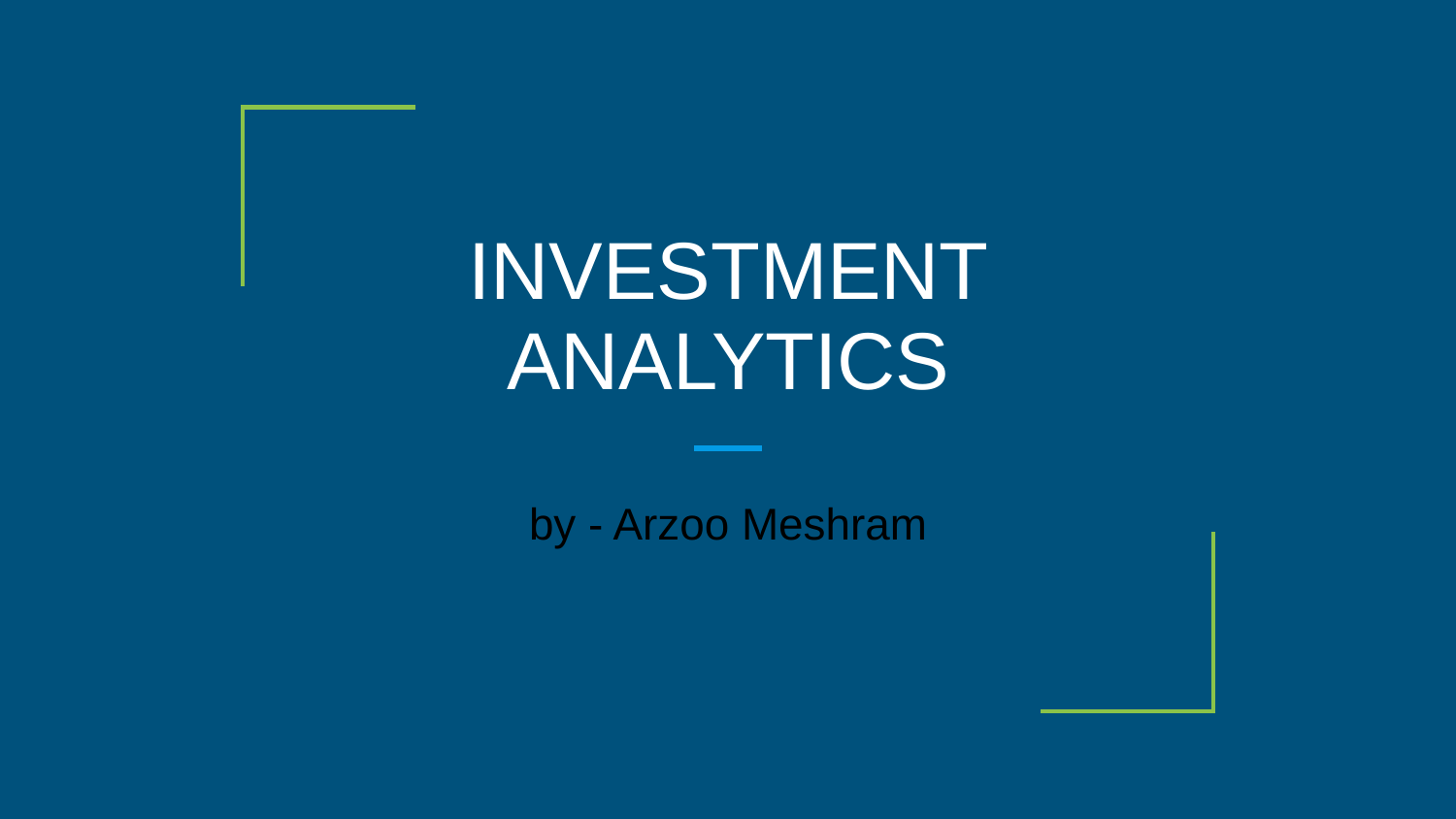

# INVESTMENT ANALYTICS
by - Arzoo Meshram